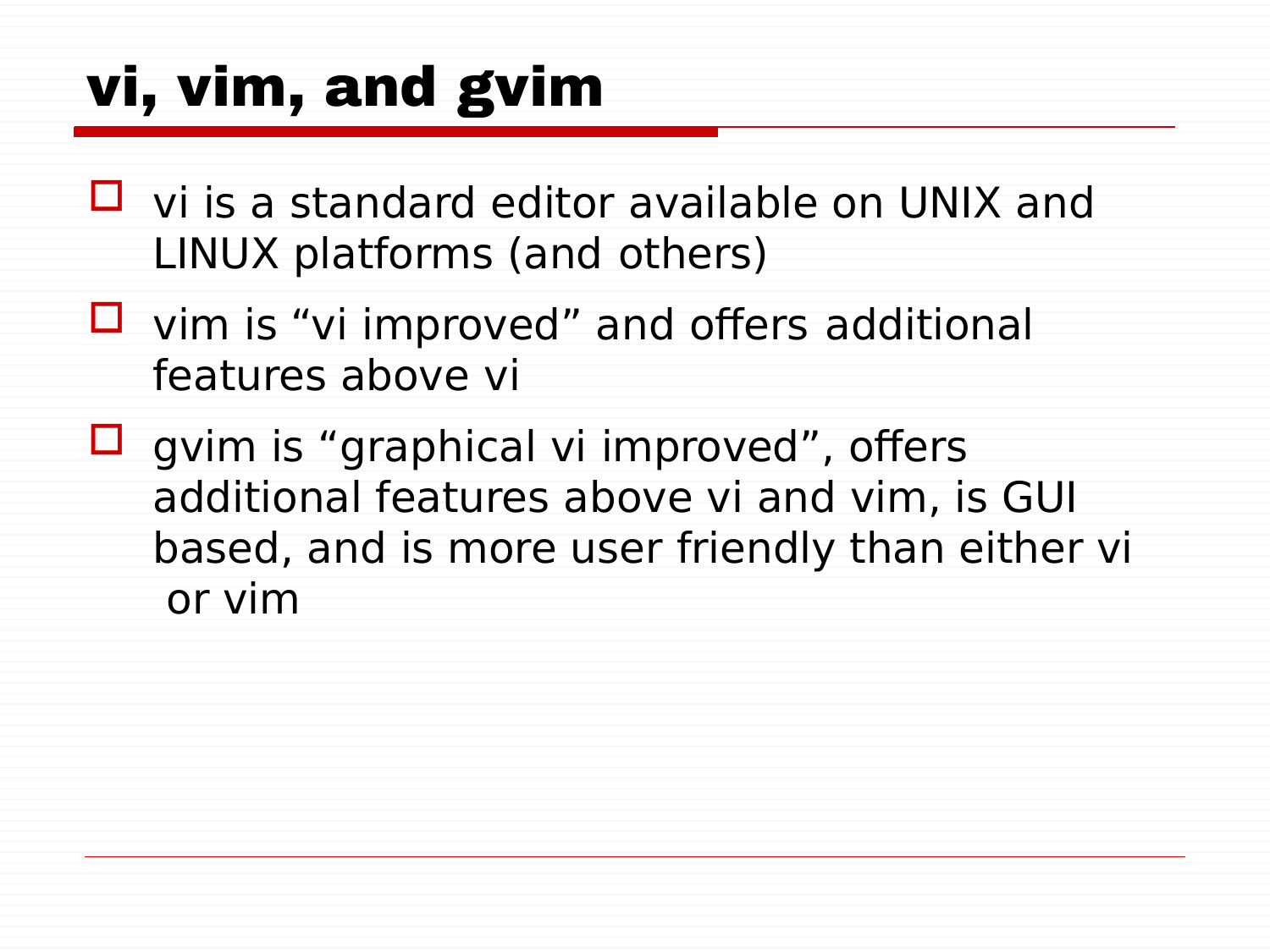

# vi, vim, and gvim

vi is a standard editor available on UNIX and  LINUX platforms (and others)
vim is “vi improved” and offers additional
features above vi
gvim is “graphical vi improved”, offers  additional features above vi and vim, is GUI  based, and is more user friendly than either vi  or vim